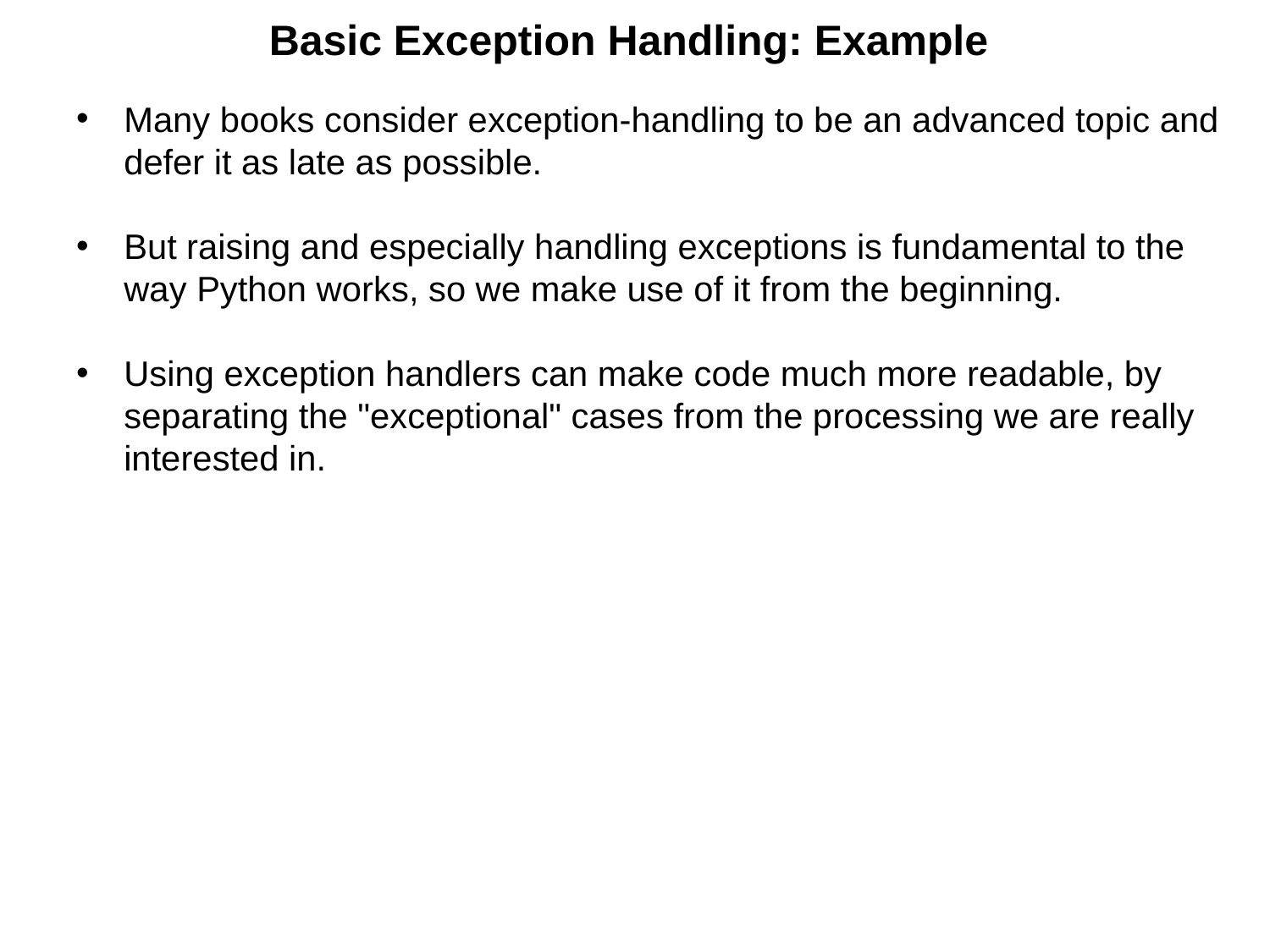

# Basic Exception Handling: Example
Many books consider exception-handling to be an advanced topic and defer it as late as possible.
But raising and especially handling exceptions is fundamental to the way Python works, so we make use of it from the beginning.
Using exception handlers can make code much more readable, by separating the "exceptional" cases from the processing we are really interested in.